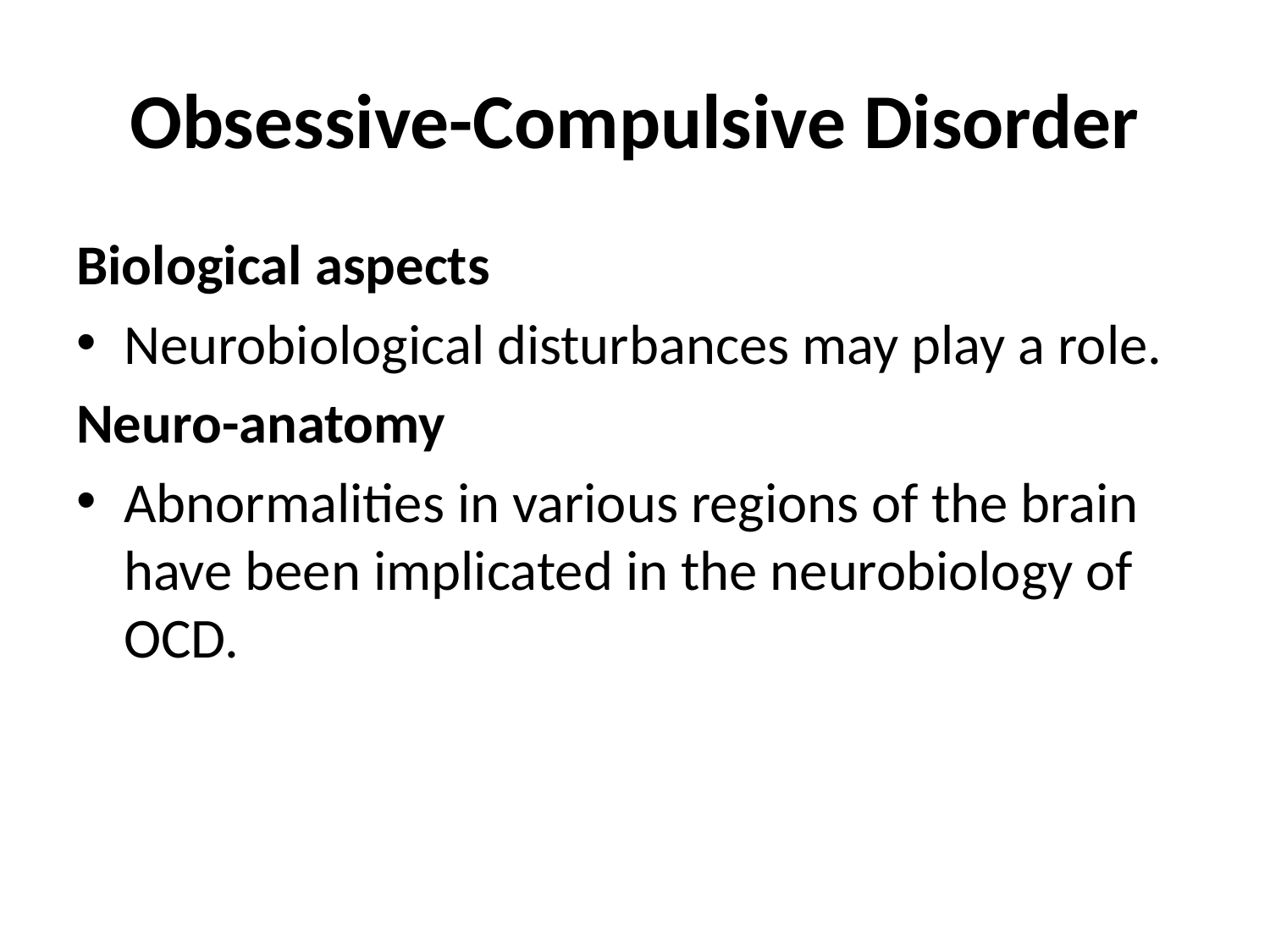

# Obsessive-Compulsive Disorder
Biological aspects
Neurobiological disturbances may play a role.
Neuro-anatomy
Abnormalities in various regions of the brain have been implicated in the neurobiology of OCD.